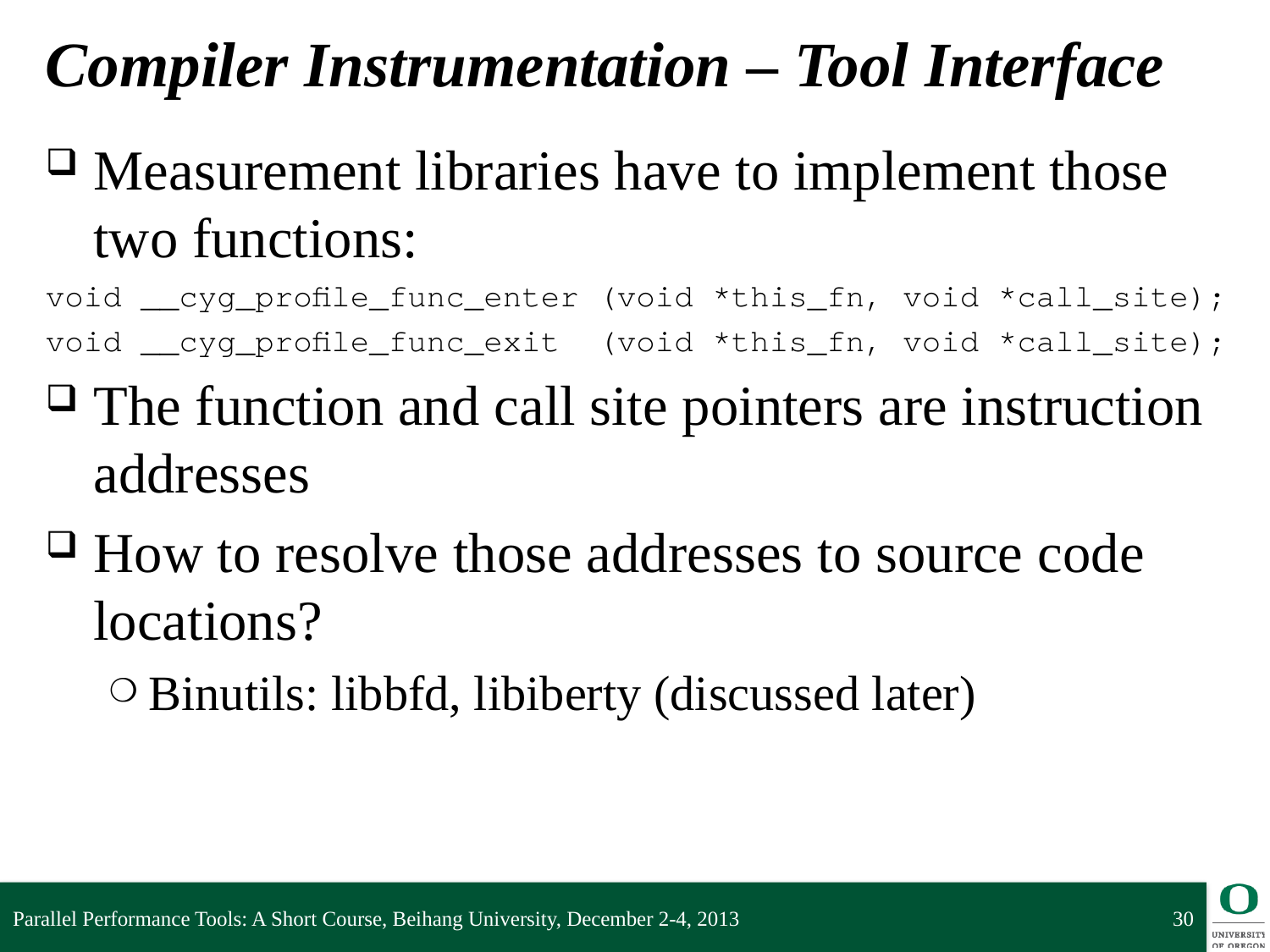

# Compiler Instrumentation – Tool Interface
Measurement libraries have to implement those two functions:
void __cyg_profile_func_enter (void *this_fn, void *call_site);
void __cyg_profile_func_exit  (void *this_fn, void *call_site);
The function and call site pointers are instruction addresses
How to resolve those addresses to source code locations?
Binutils: libbfd, libiberty (discussed later)
Parallel Performance Tools: A Short Course, Beihang University, December 2-4, 2013
30